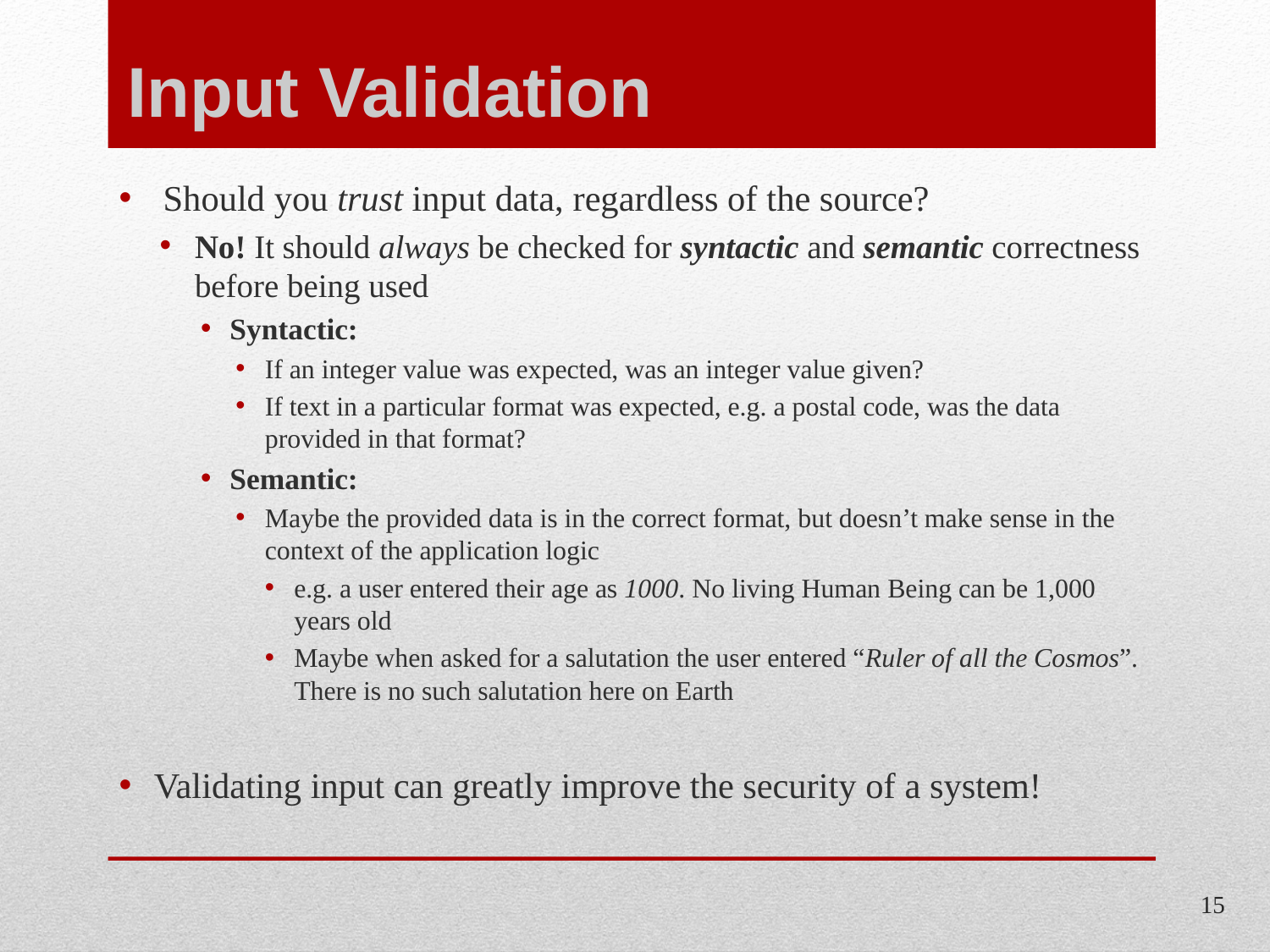

# Input Validation
 Should you trust input data, regardless of the source?
No! It should always be checked for syntactic and semantic correctness before being used
Syntactic:
If an integer value was expected, was an integer value given?
If text in a particular format was expected, e.g. a postal code, was the data provided in that format?
Semantic:
Maybe the provided data is in the correct format, but doesn’t make sense in the context of the application logic
e.g. a user entered their age as 1000. No living Human Being can be 1,000 years old
Maybe when asked for a salutation the user entered “Ruler of all the Cosmos”. There is no such salutation here on Earth

Validating input can greatly improve the security of a system!
15